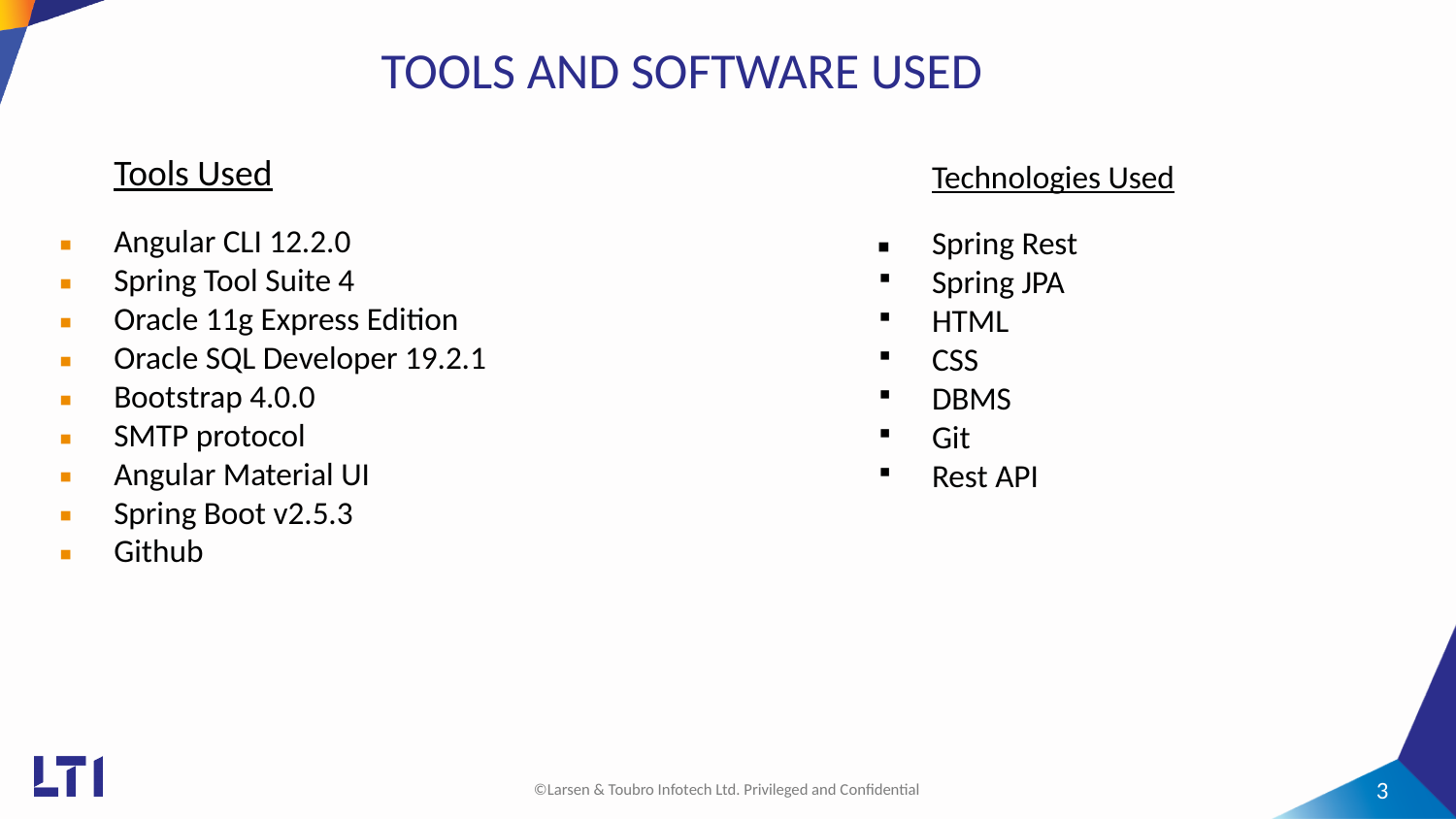

# TOOLS AND SOFTWARE USED
Technologies Used
Spring Rest
Spring JPA
HTML
CSS
DBMS
Git
Rest API

Tools Used
Angular CLI 12.2.0
Spring Tool Suite 4
Oracle 11g Express Edition
Oracle SQL Developer 19.2.1
Bootstrap 4.0.0
SMTP protocol
Angular Material UI
Spring Boot v2.5.3
Github